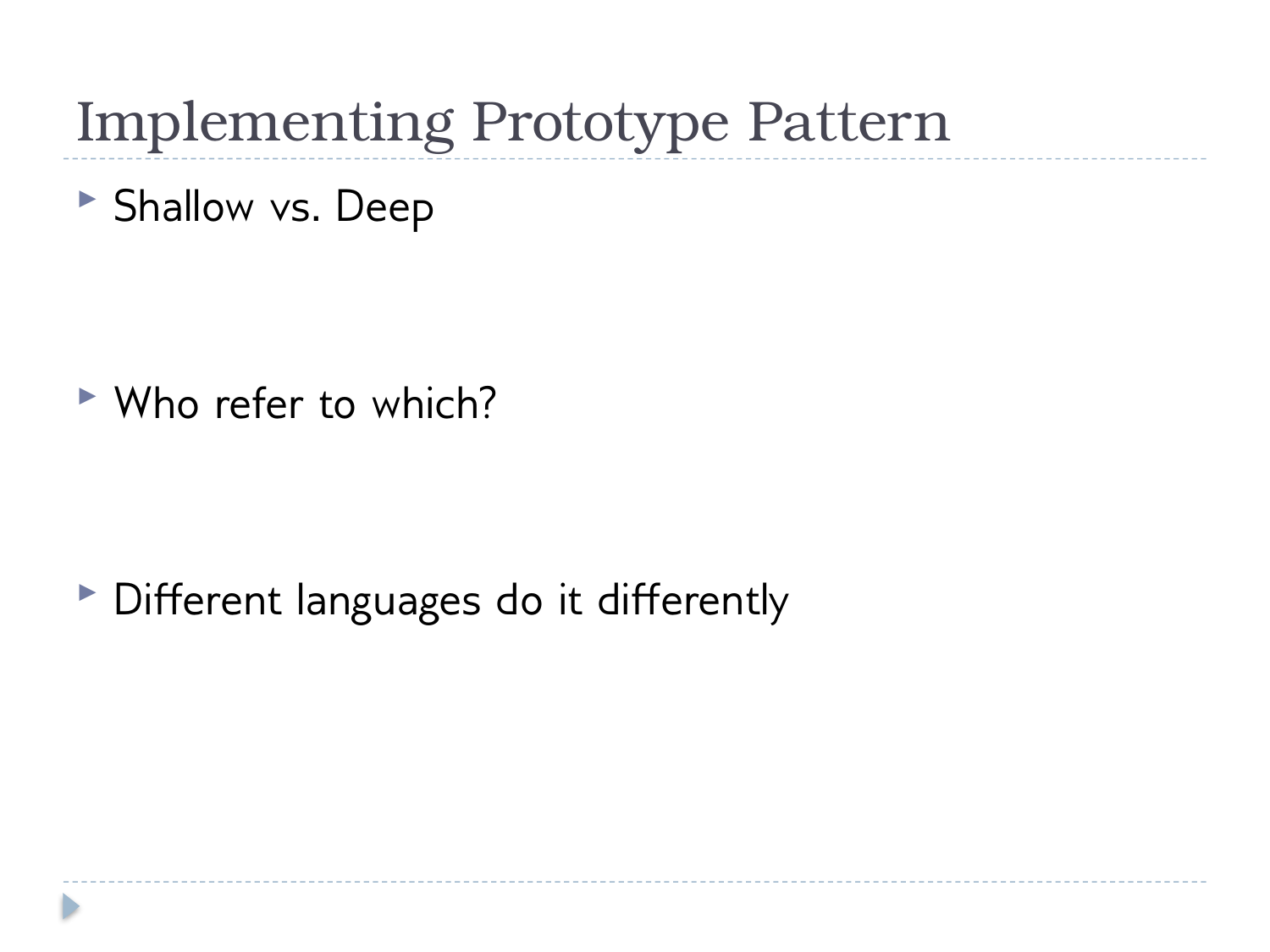

# Implementing Prototype Pattern
Shallow vs. Deep

Who refer to which?

Different languages do it differently